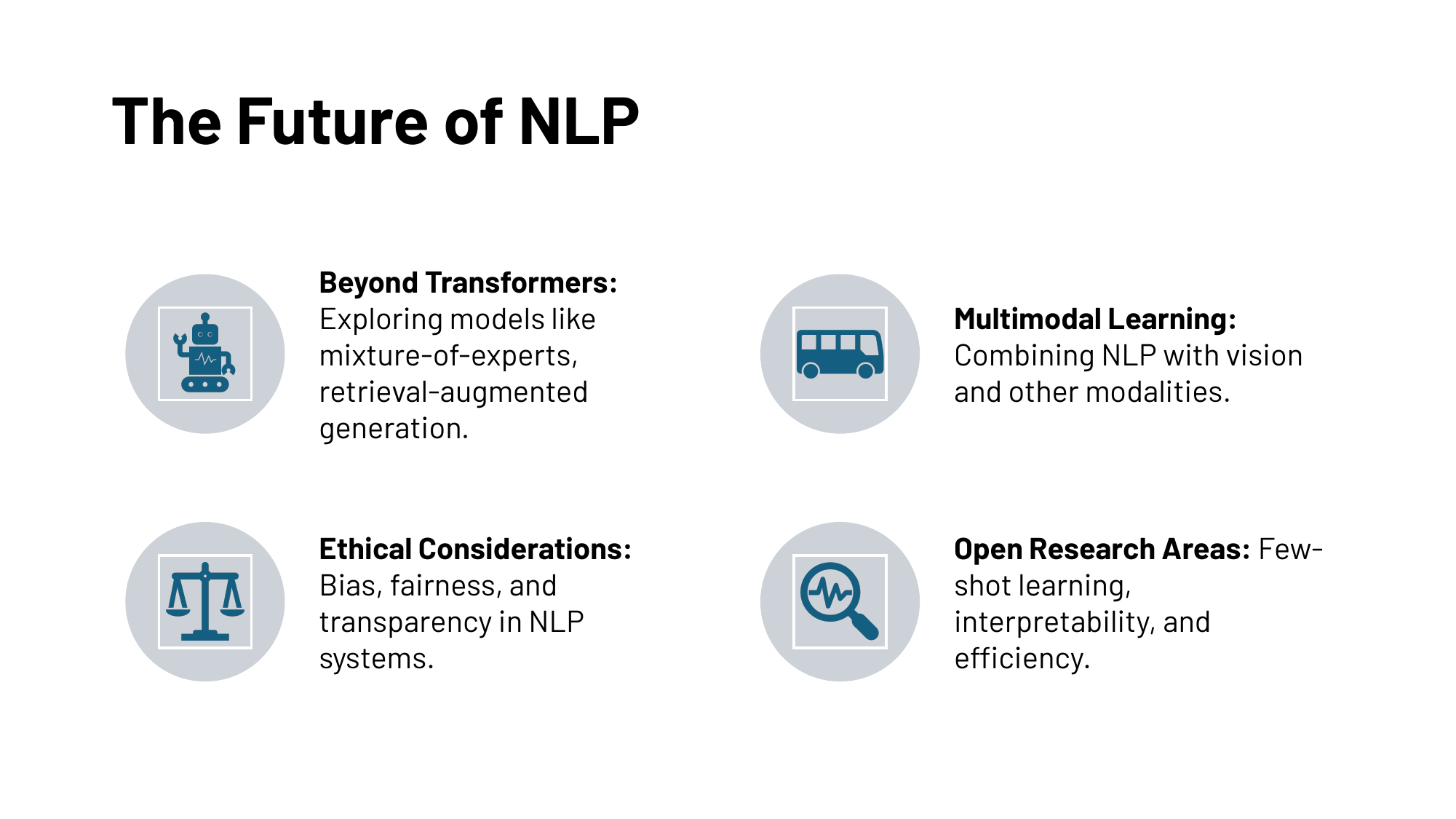

# The Future of NLP
Beyond Transformers: Exploring models like mixture-of-experts, retrieval-augmented generation.
Multimodal Learning: Combining NLP with vision and other modalities.
Ethical Considerations: Bias, fairness, and transparency in NLP systems.
Open Research Areas: Few-shot learning, interpretability, and efficiency.